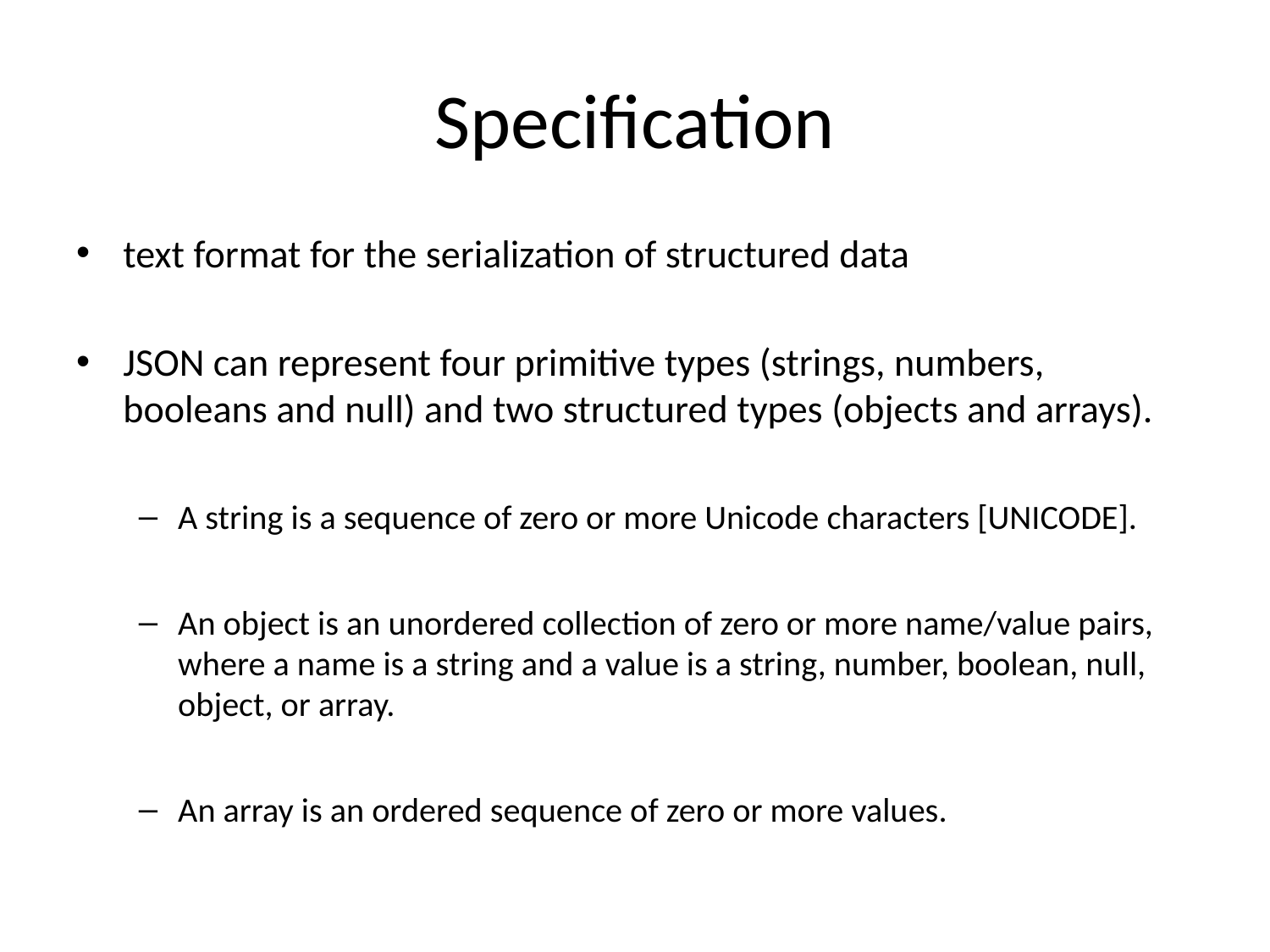

# Specification
text format for the serialization of structured data

JSON can represent four primitive types (strings, numbers, booleans and null) and two structured types (objects and arrays).

A string is a sequence of zero or more Unicode characters [UNICODE].

An object is an unordered collection of zero or more name/value pairs, where a name is a string and a value is a string, number, boolean, null, object, or array.

An array is an ordered sequence of zero or more values.